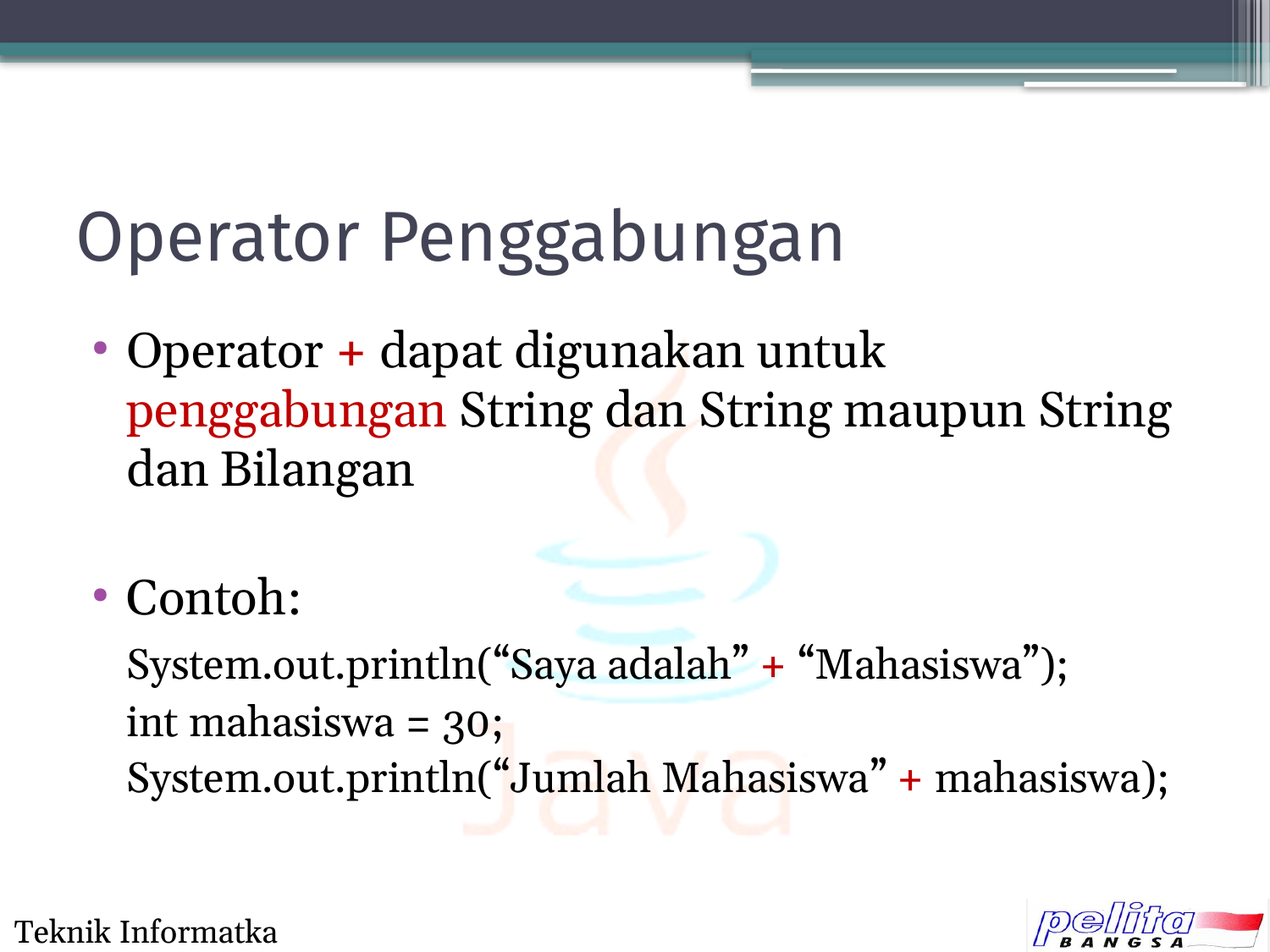

# Operator Penggabungan
Operator + dapat digunakan untuk penggabungan String dan String maupun String dan Bilangan

Contoh:
	System.out.println(“Saya adalah” + “Mahasiswa”);
	int mahasiswa = 30;
	System.out.println(“Jumlah Mahasiswa” + mahasiswa);